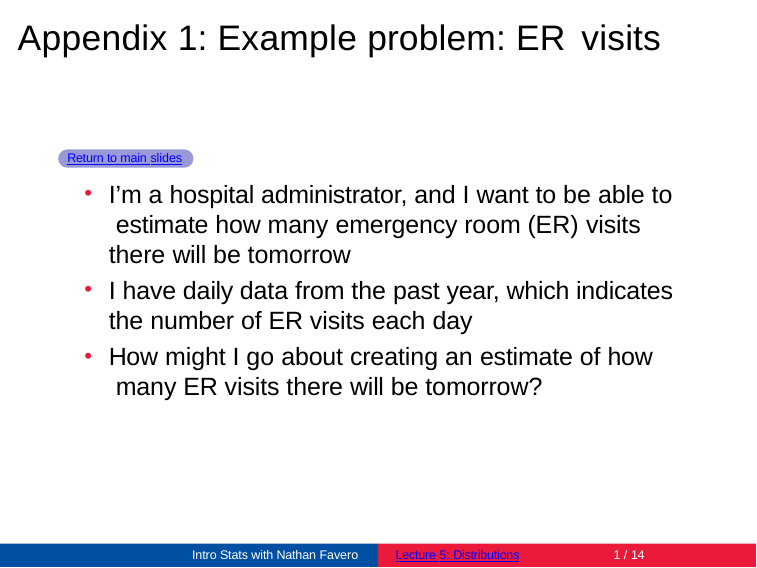

# Appendix 1: Example problem: ER visits
Return to main slides

I’m a hospital administrator, and I want to be able to  estimate how many emergency room (ER) visits
there will be tomorrow
I have daily data from the past year, which indicates  the number of ER visits each day
How might I go about creating an estimate of how  many ER visits there will be tomorrow?

Intro Stats with Nathan Favero
Lecture 5: Distributions
1 / 14